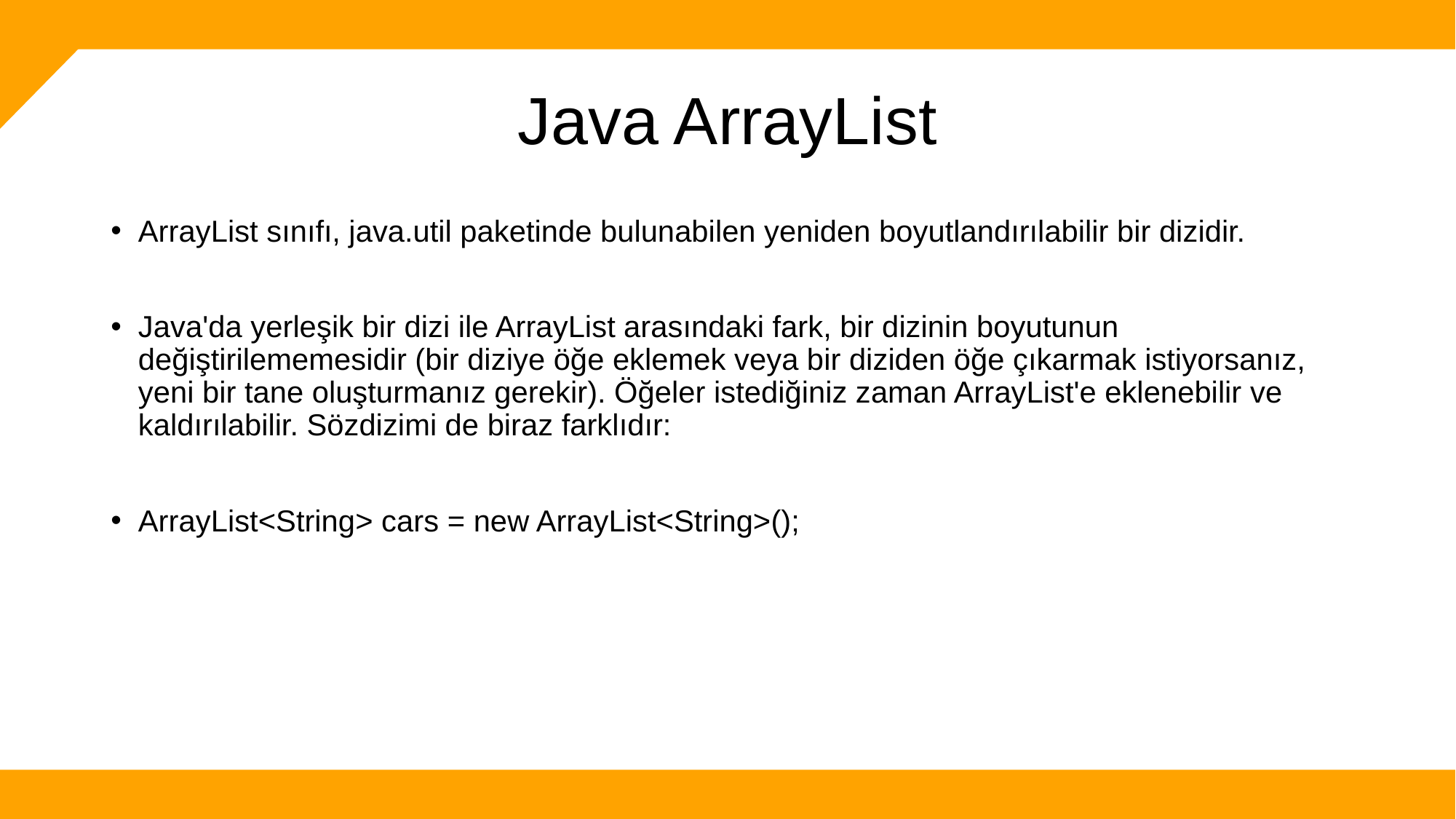

# Java ArrayList
ArrayList sınıfı, java.util paketinde bulunabilen yeniden boyutlandırılabilir bir dizidir.

Java'da yerleşik bir dizi ile ArrayList arasındaki fark, bir dizinin boyutunun değiştirilememesidir (bir diziye öğe eklemek veya bir diziden öğe çıkarmak istiyorsanız, yeni bir tane oluşturmanız gerekir). Öğeler istediğiniz zaman ArrayList'e eklenebilir ve kaldırılabilir. Sözdizimi de biraz farklıdır:

ArrayList<String> cars = new ArrayList<String>();